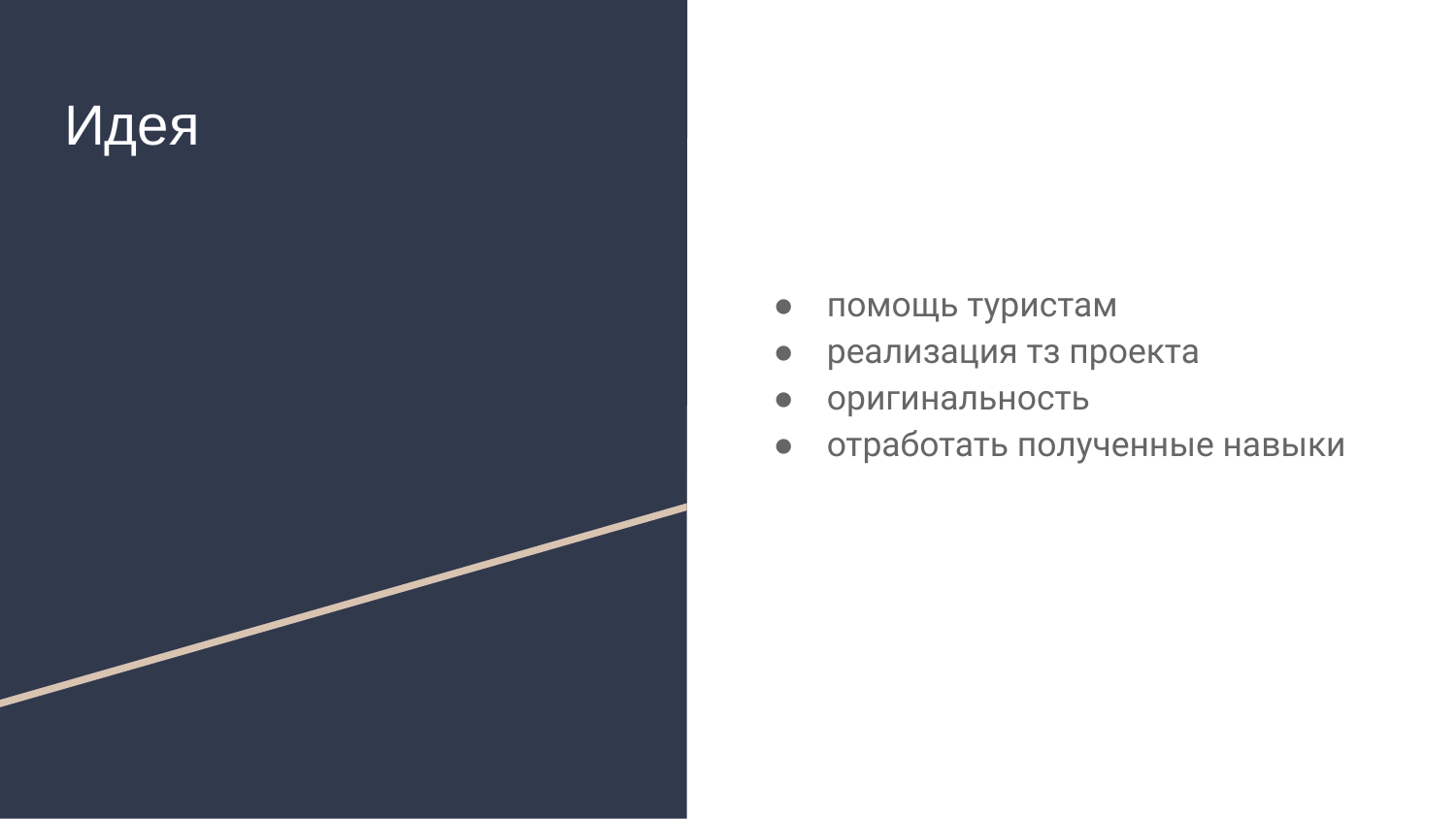

# Идея
помощь туристам
реализация тз проекта
оригинальность
отработать полученные навыки